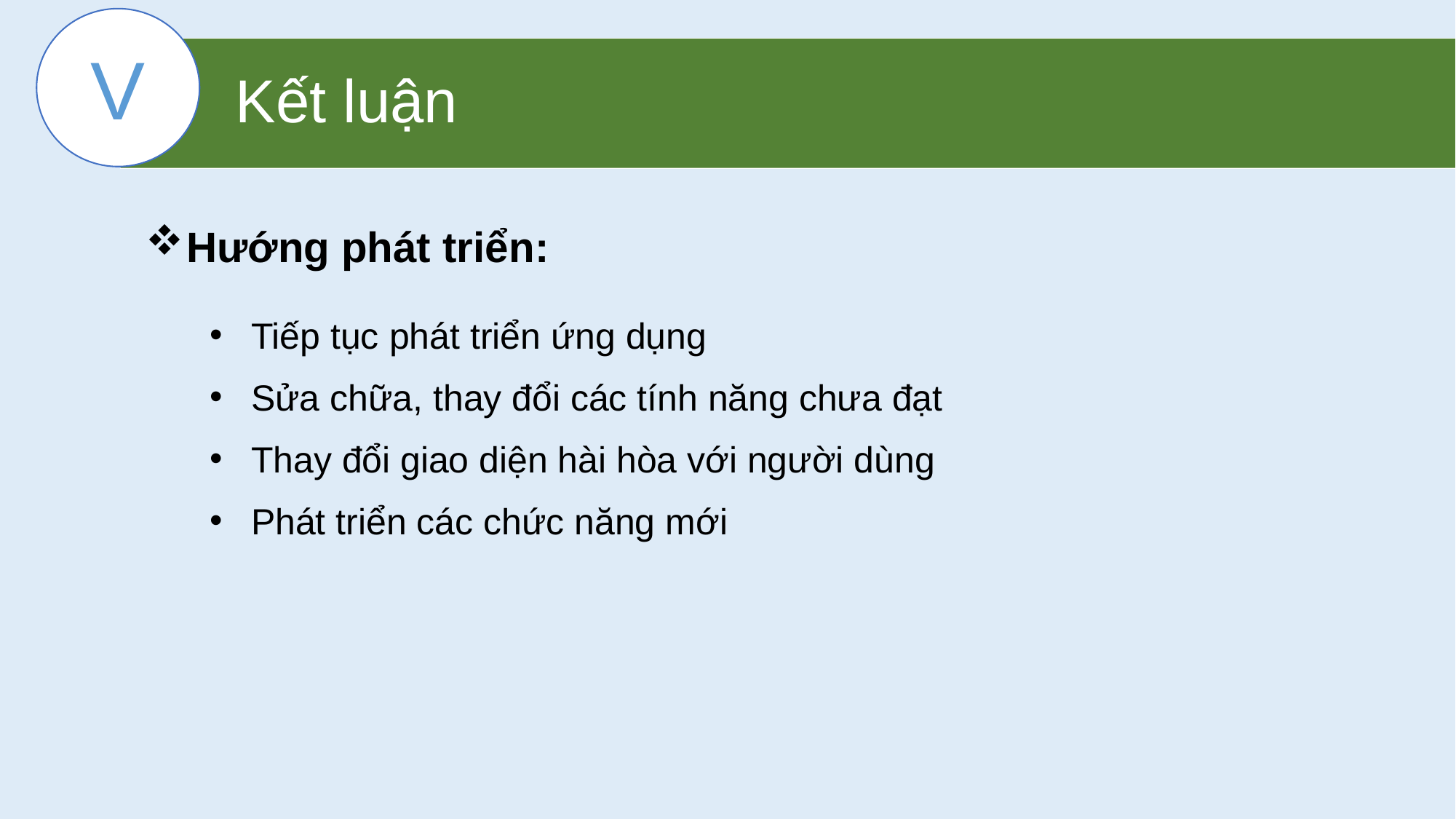

V

   Kết luận
Hướng phát triển:
Tiếp tục phát triển ứng dụng
Sửa chữa, thay đổi các tính năng chưa đạt
Thay đổi giao diện hài hòa với người dùng
Phát triển các chức năng mới